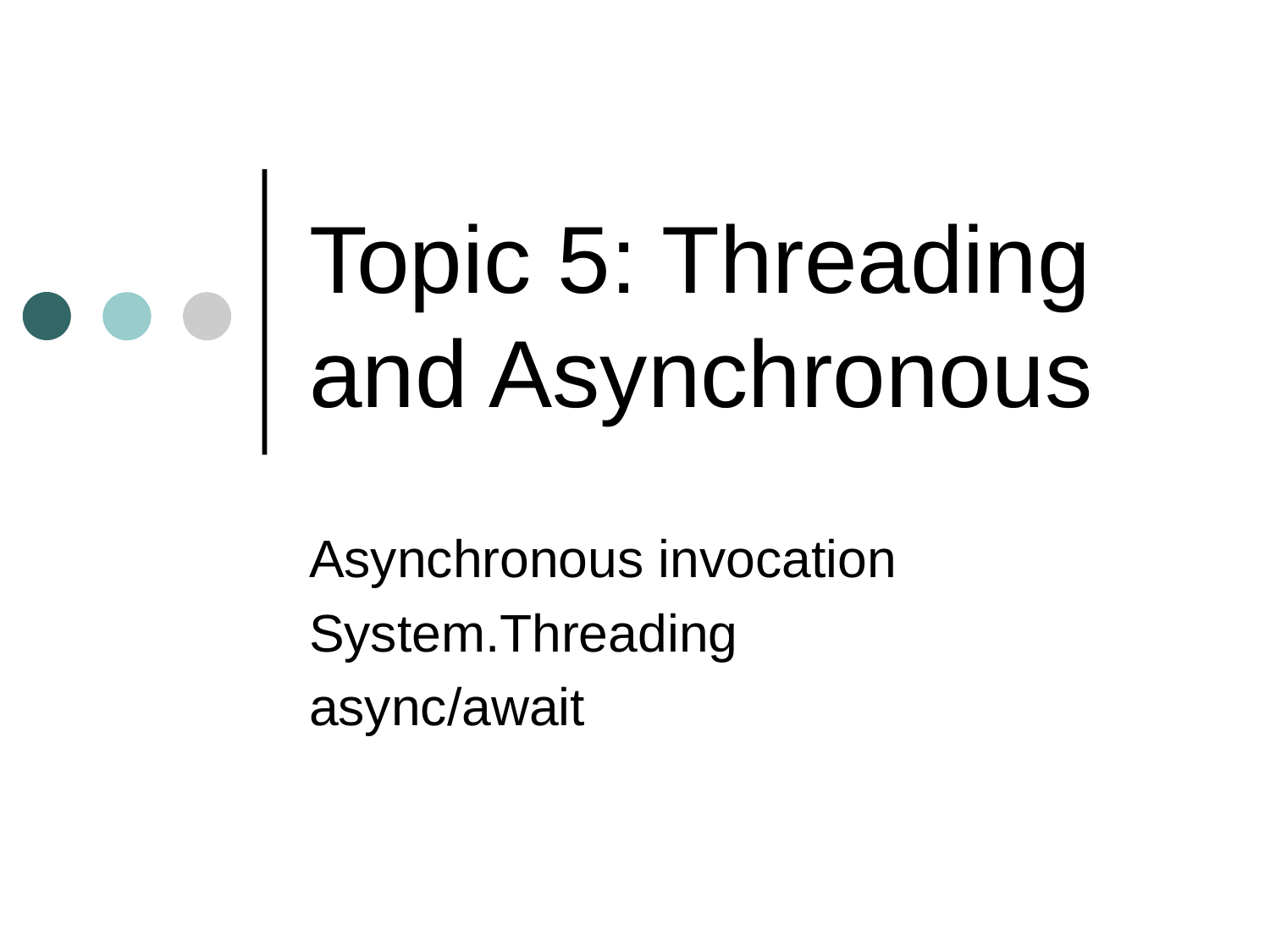

# Topic 5: Threading and Asynchronous
Asynchronous invocation
System.Threading
async/await